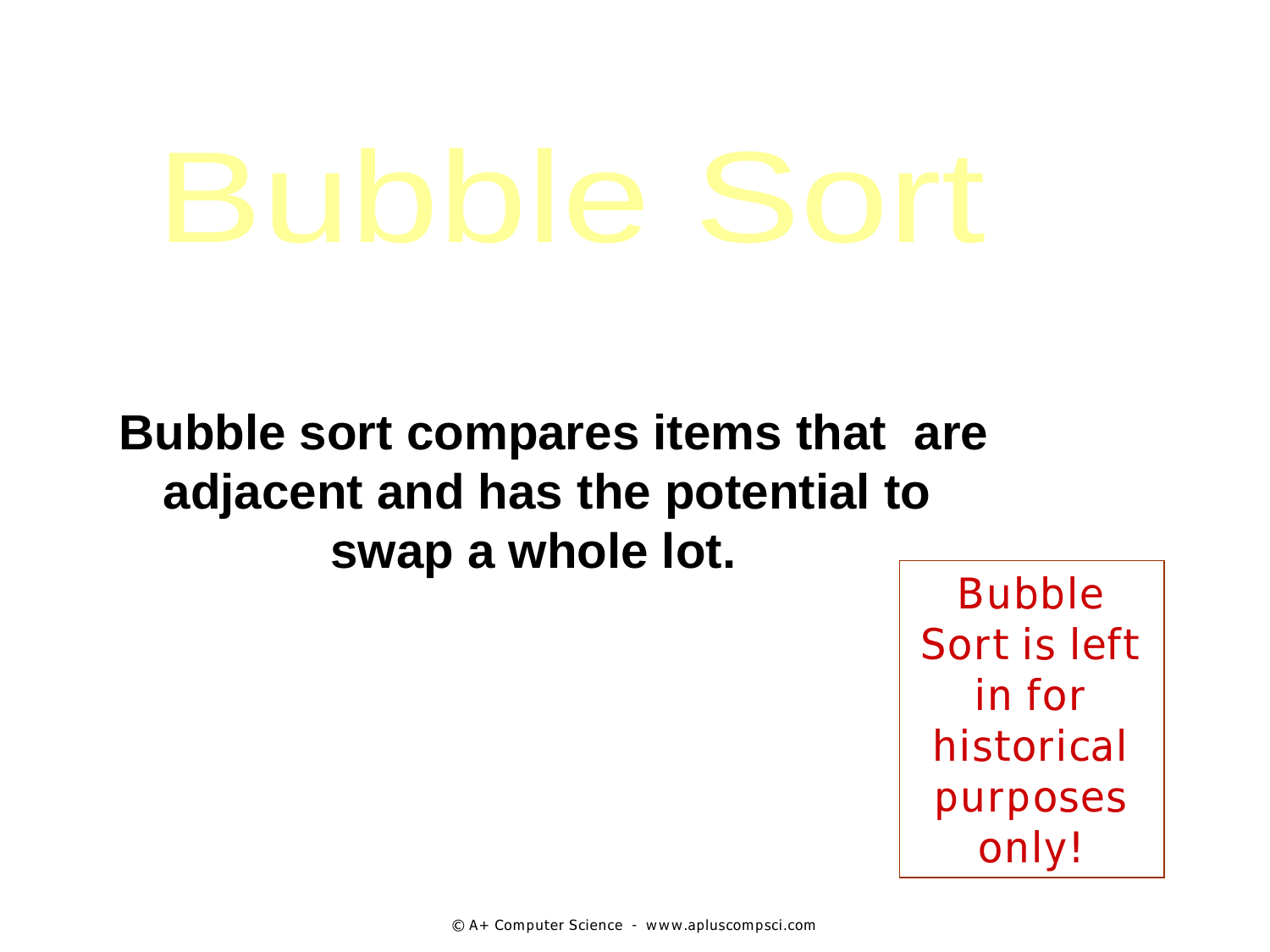

Bubble Sort

Bubble sort compares items that  are
adjacent and has the potential to
swap a whole lot.

Bubble Sort is left in for historical purposes only!

© A+ Computer Science  -  www.apluscompsci.com